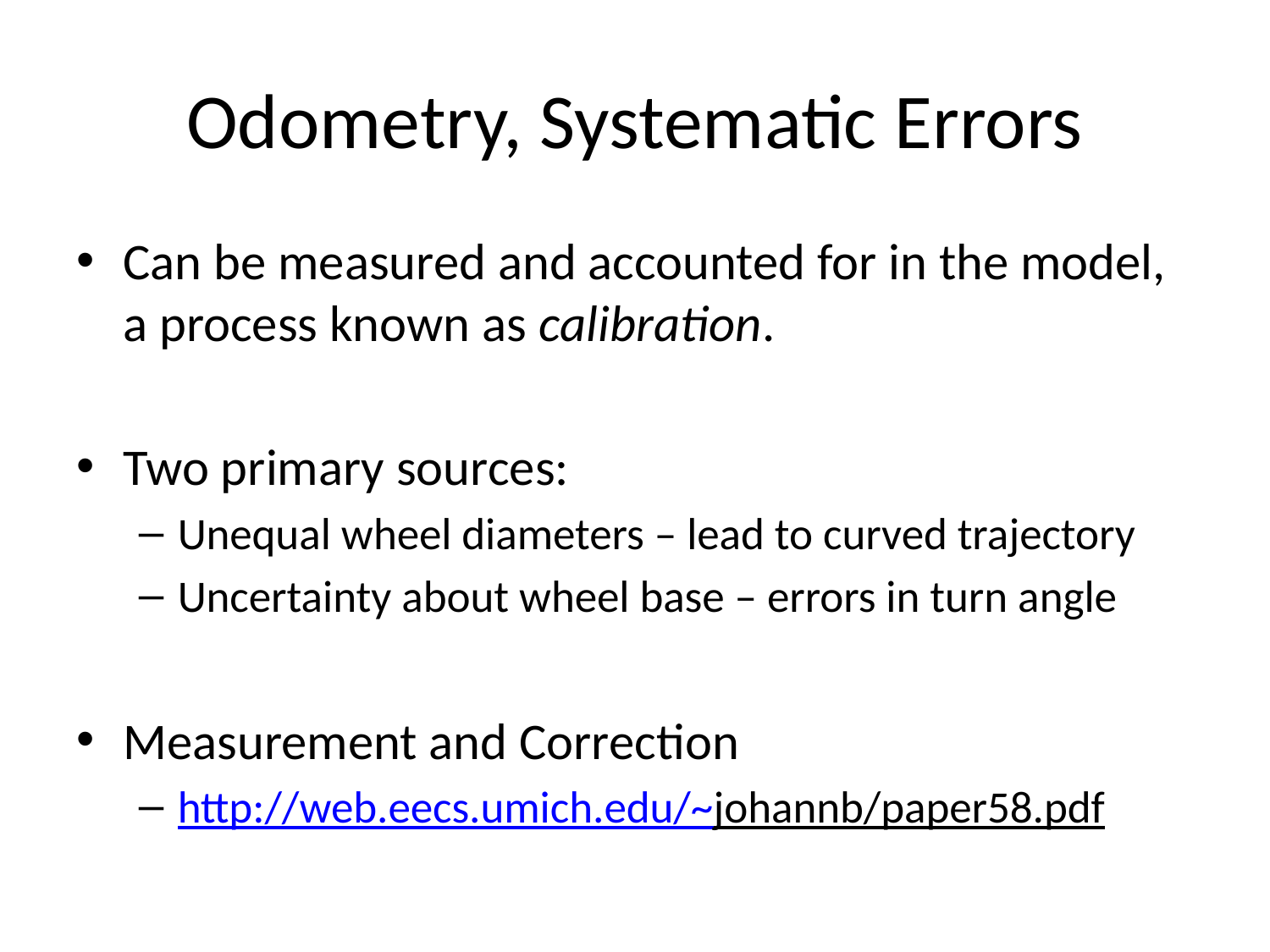

# Odometry, Systematic Errors
Can be measured and accounted for in the model, a process known as calibration.

Two primary sources:
Unequal wheel diameters – lead to curved trajectory
Uncertainty about wheel base – errors in turn angle

Measurement and Correction
http://web.eecs.umich.edu/~johannb/paper58.pdf